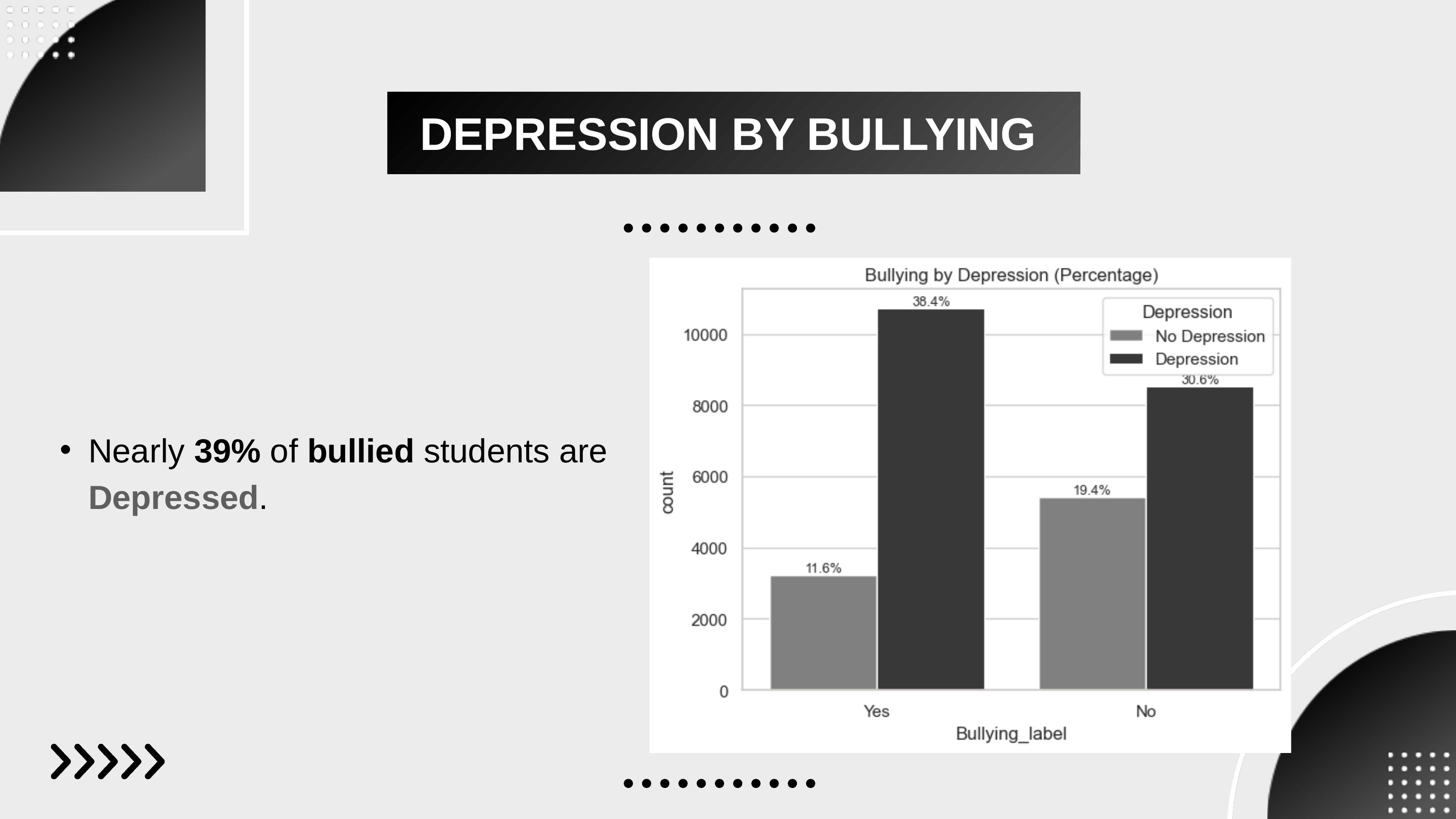

DEPRESSION BY BULLYING

Nearly 39% of bullied students are Depressed.